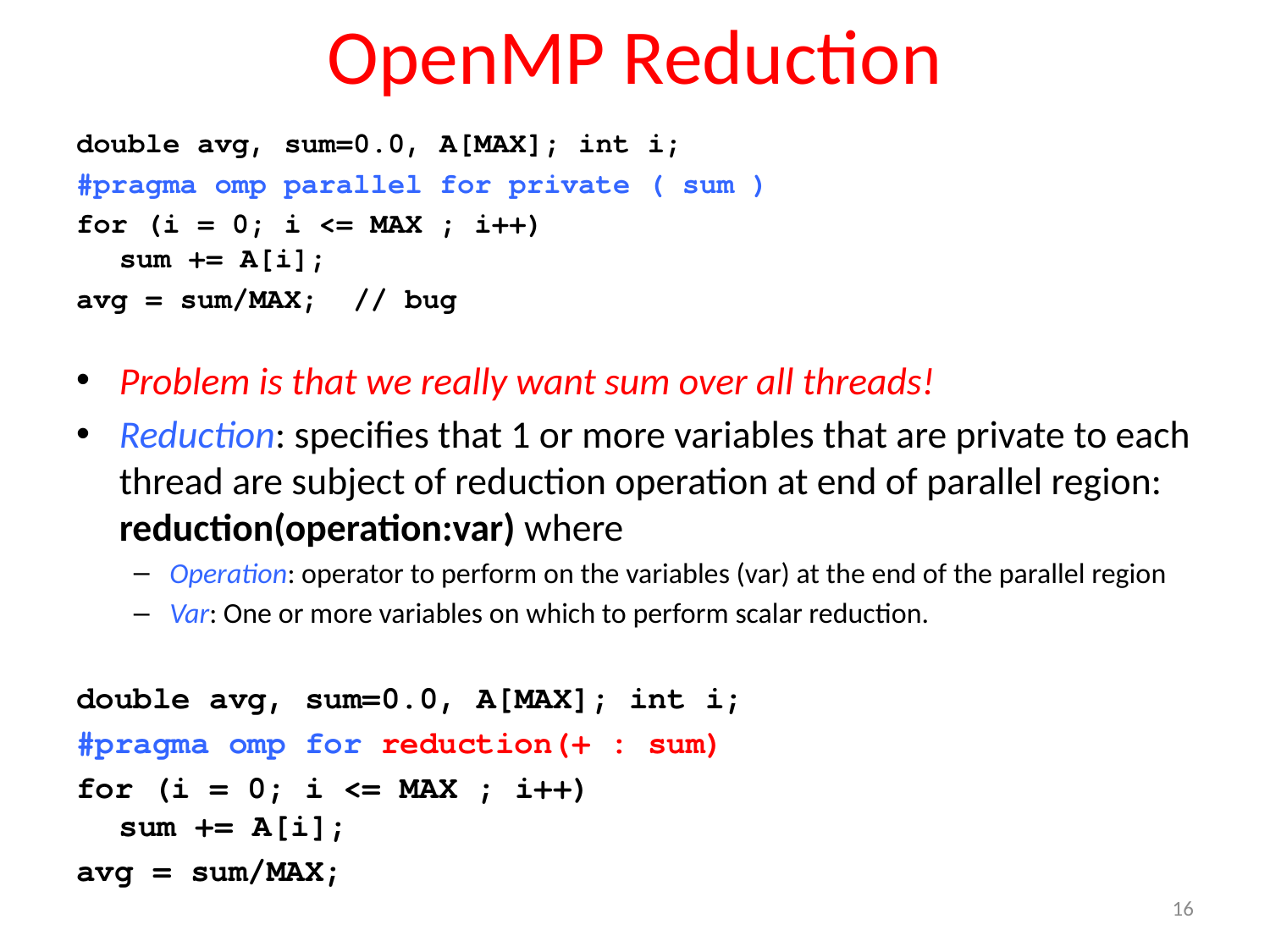

# OpenMP Reduction
double avg, sum=0.0, A[MAX]; int i;
#pragma omp parallel for private ( sum )
for (i = 0; i <= MAX ; i++)
	sum += A[i];
avg = sum/MAX;  // bug

Problem is that we really want sum over all threads!
Reduction: specifies that 1 or more variables that are private to each thread are subject of reduction operation at end of parallel region:
reduction(operation:var) where
Operation: operator to perform on the variables (var) at the end of the parallel region
Var: One or more variables on which to perform scalar reduction.

double avg, sum=0.0, A[MAX]; int i;
#pragma omp for reduction(+ : sum)
for (i = 0; i <= MAX ; i++)
	sum += A[i];
avg = sum/MAX;
16